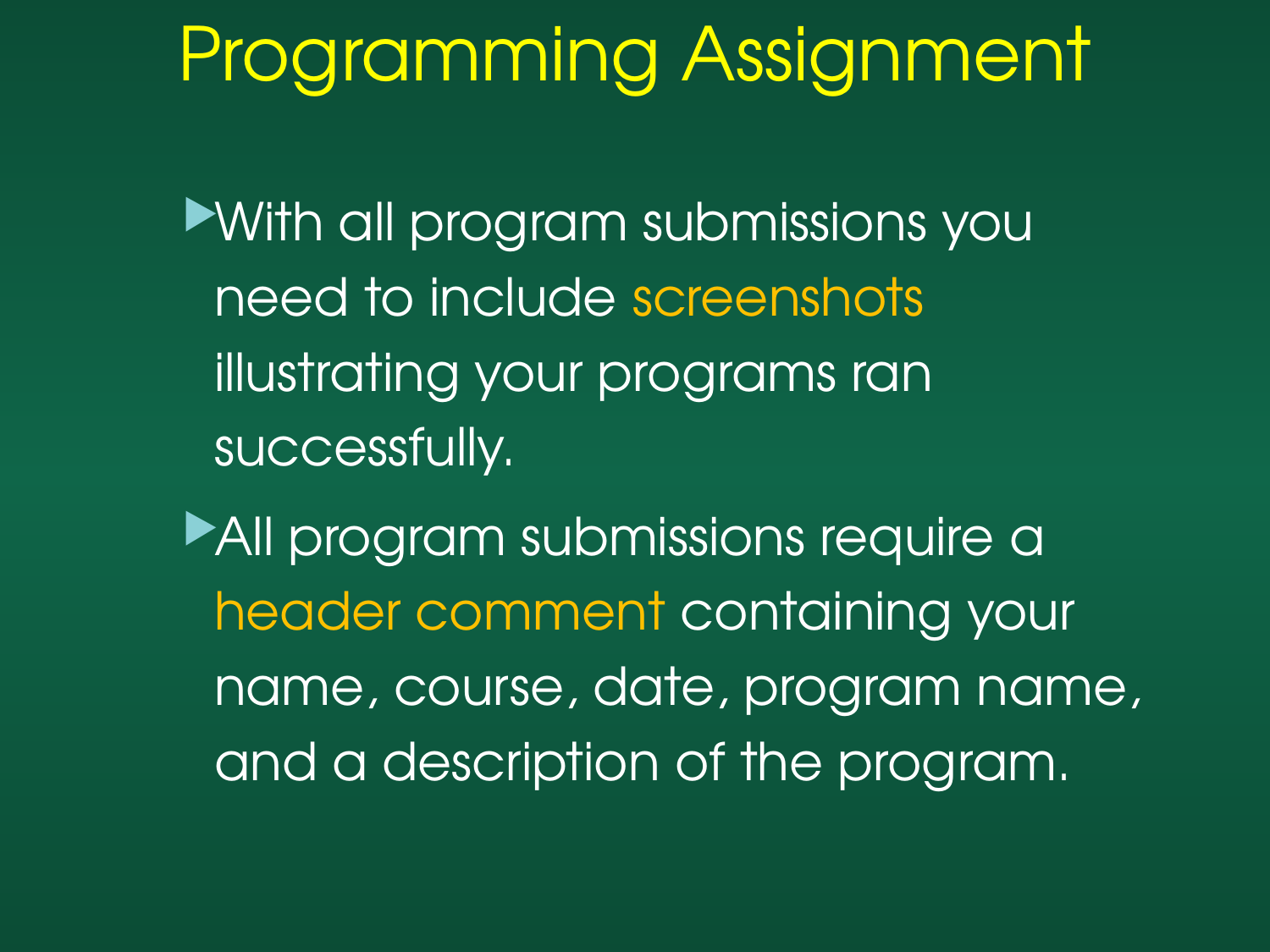

# Programming Assignment
With all program submissions you need to include screenshots illustrating your programs ran successfully.
All program submissions require a header comment containing your name, course, date, program name, and a description of the program.